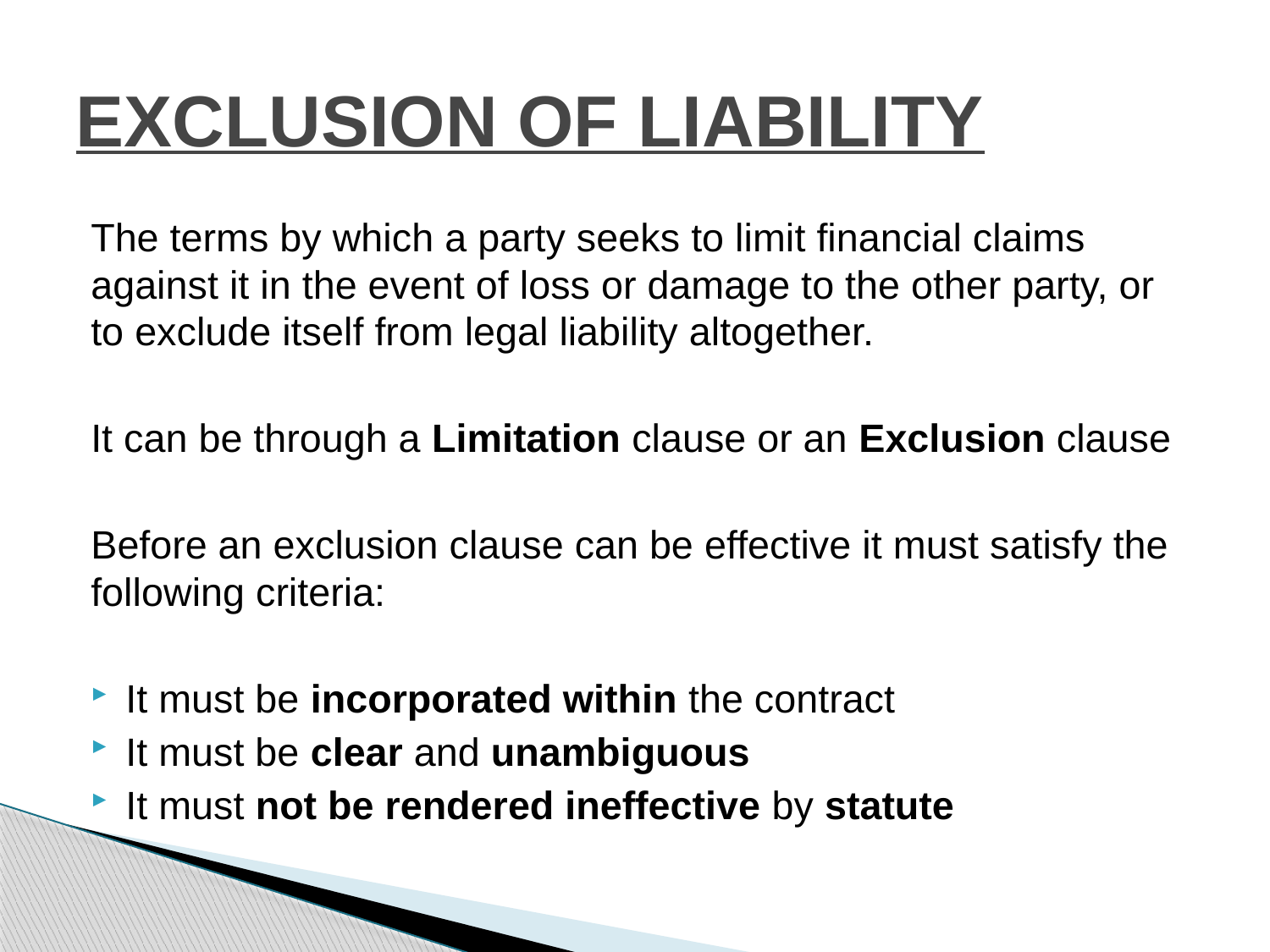

# EXCLUSION OF LIABILITY
The terms by which a party seeks to limit financial claims against it in the event of loss or damage to the other party, or to exclude itself from legal liability altogether.

It can be through a Limitation clause or an Exclusion clause

Before an exclusion clause can be effective it must satisfy the following criteria:

It must be incorporated within the contract
It must be clear and unambiguous
It must not be rendered ineffective by statute